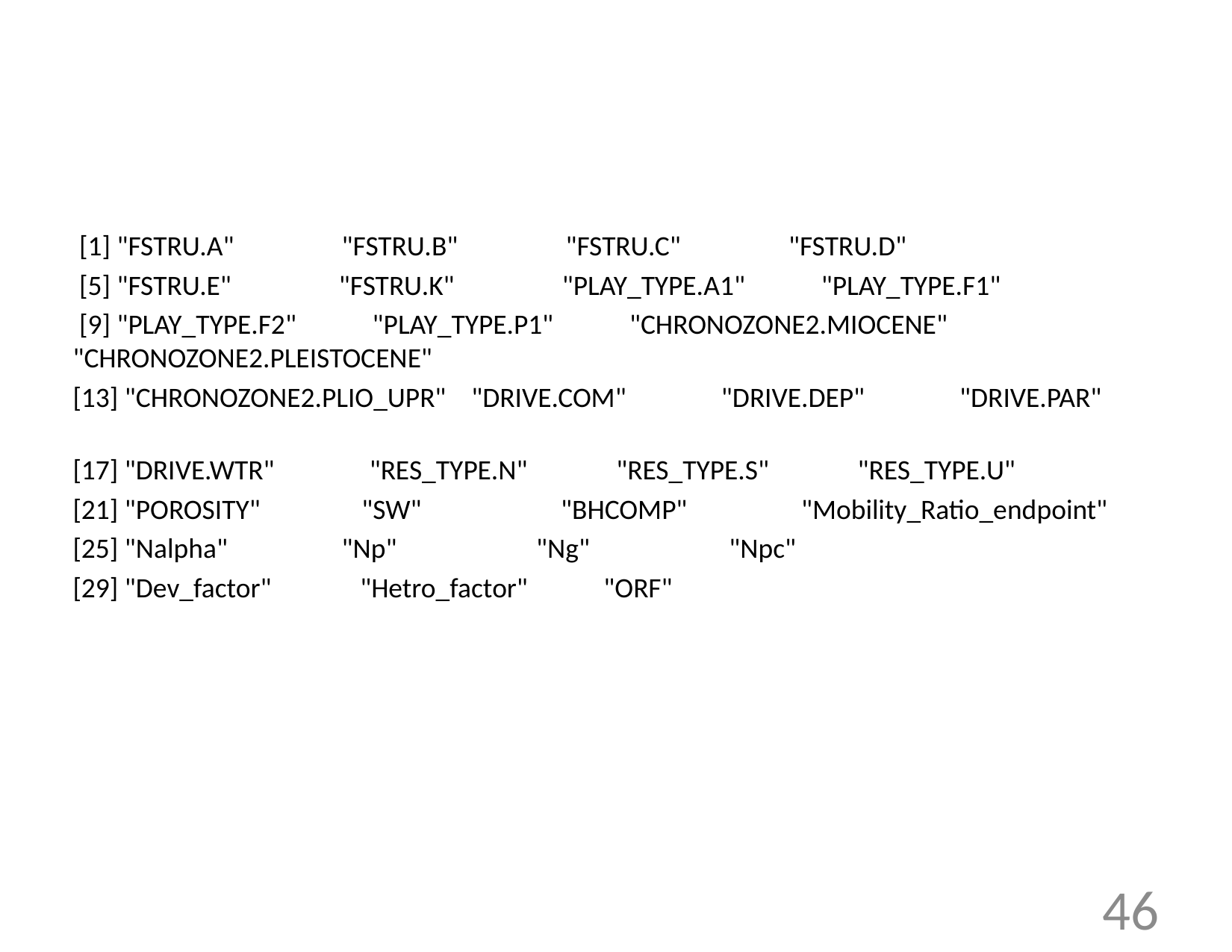

[1] "FSTRU.A"                 "FSTRU.B"                 "FSTRU.C"                 "FSTRU.D"
 [5] "FSTRU.E"                 "FSTRU.K"                 "PLAY_TYPE.A1"            "PLAY_TYPE.F1"
 [9] "PLAY_TYPE.F2"            "PLAY_TYPE.P1"            "CHRONOZONE2.MIOCENE"     "CHRONOZONE2.PLEISTOCENE"
[13] "CHRONOZONE2.PLIO_UPR"    "DRIVE.COM"               "DRIVE.DEP"               "DRIVE.PAR"
[17] "DRIVE.WTR"               "RES_TYPE.N"              "RES_TYPE.S"              "RES_TYPE.U"
[21] "POROSITY"                "SW"                      "BHCOMP"                  "Mobility_Ratio_endpoint"
[25] "Nalpha"                  "Np"                      "Ng"                      "Npc"
[29] "Dev_factor"              "Hetro_factor"            "ORF"
46